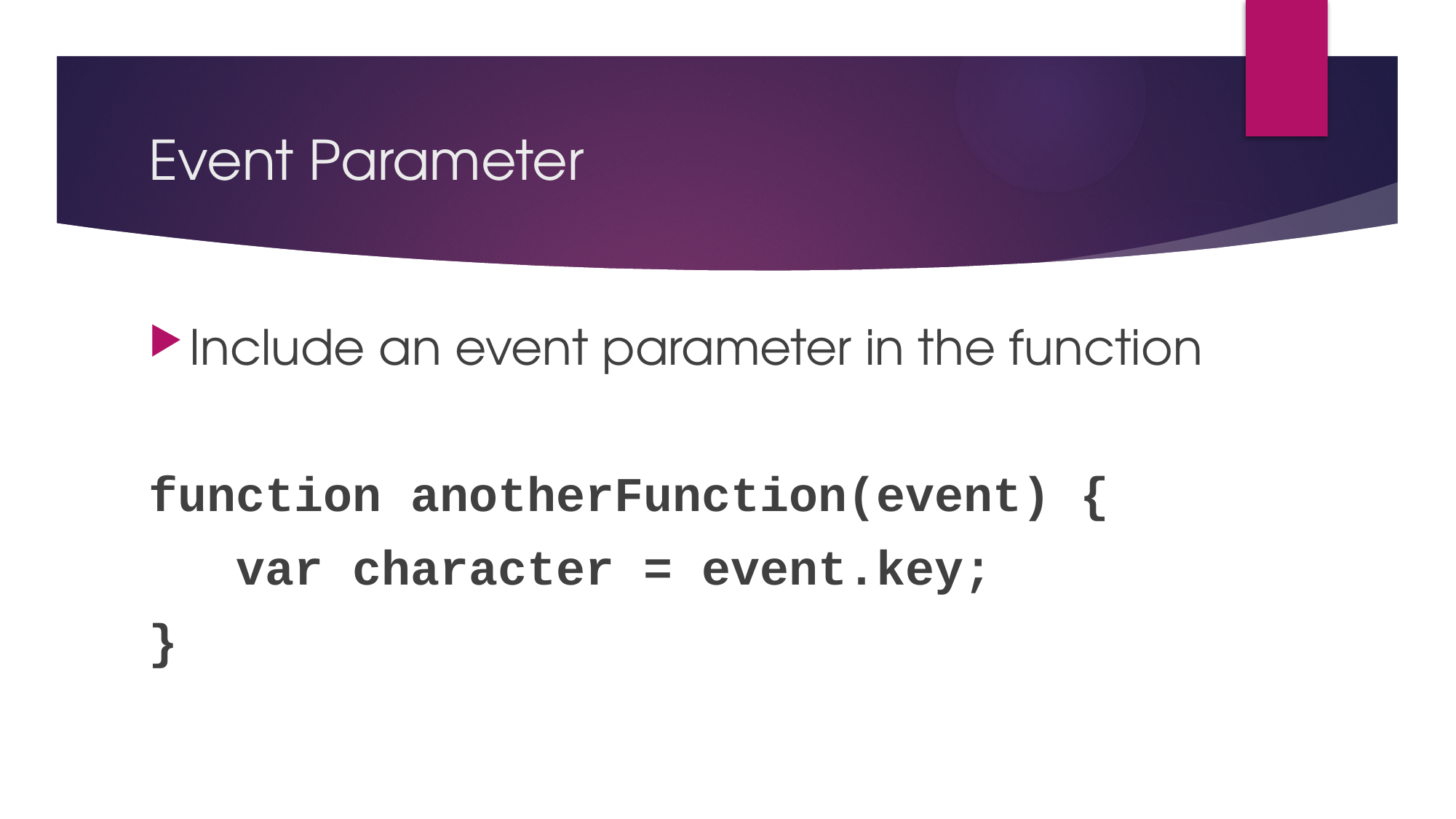

# Event Parameter
Include an event parameter in the function

function anotherFunction(event) {
   var character = event.key;
}